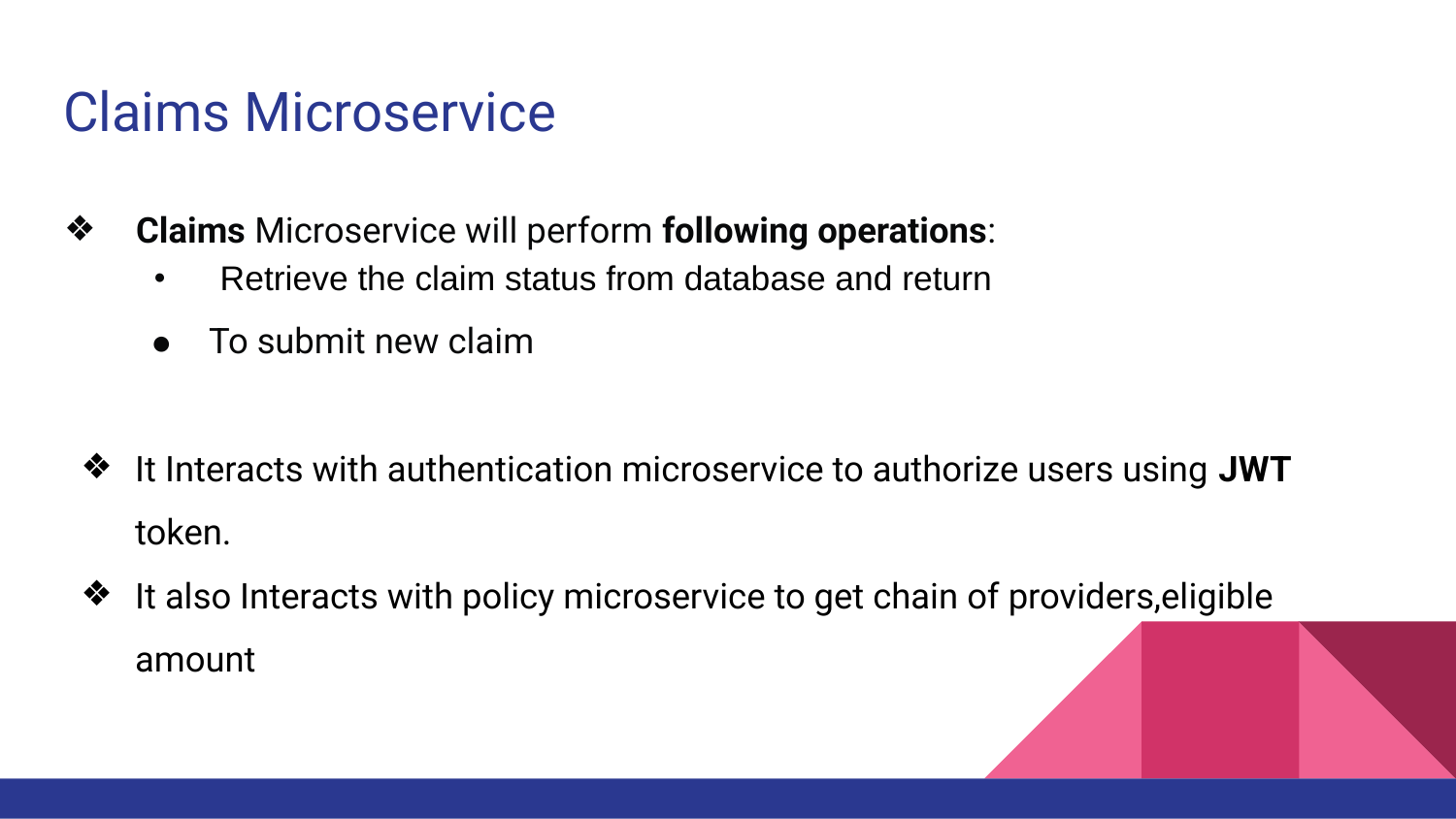

# Claims Microservice
Claims Microservice will perform following operations:
 Retrieve the claim status from database and return
To submit new claim

It Interacts with authentication microservice to authorize users using JWT token.
It also Interacts with policy microservice to get chain of providers,eligible amount